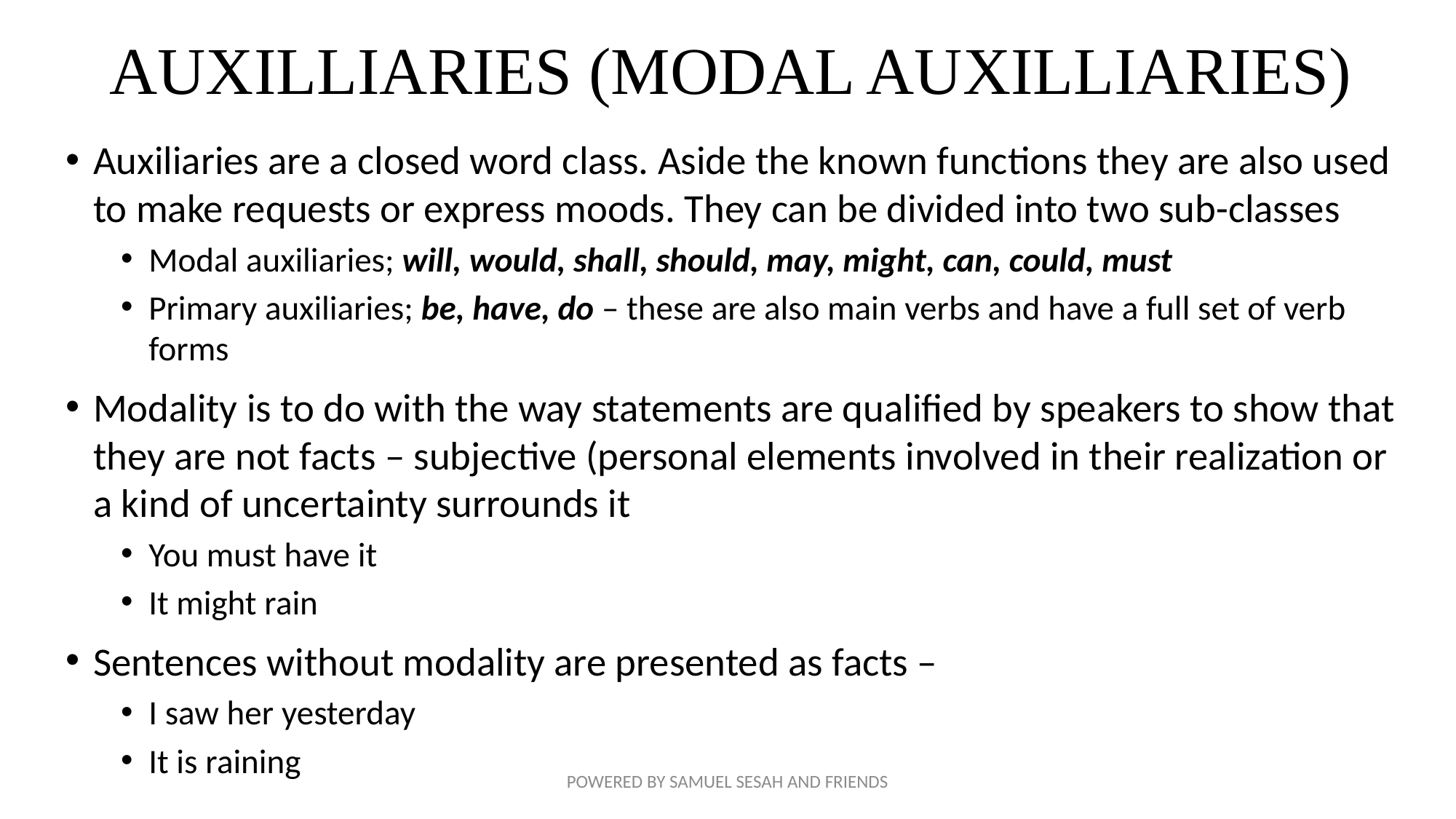

# AUXILLIARIES (MODAL AUXILLIARIES)
Auxiliaries are a closed word class. Aside the known functions they are also used to make requests or express moods. They can be divided into two sub-classes
Modal auxiliaries; will, would, shall, should, may, might, can, could, must
Primary auxiliaries; be, have, do – these are also main verbs and have a full set of verb forms
Modality is to do with the way statements are qualified by speakers to show that they are not facts – subjective (personal elements involved in their realization or a kind of uncertainty surrounds it
You must have it
It might rain
Sentences without modality are presented as facts –
I saw her yesterday
It is raining

POWERED BY SAMUEL SESAH AND FRIENDS